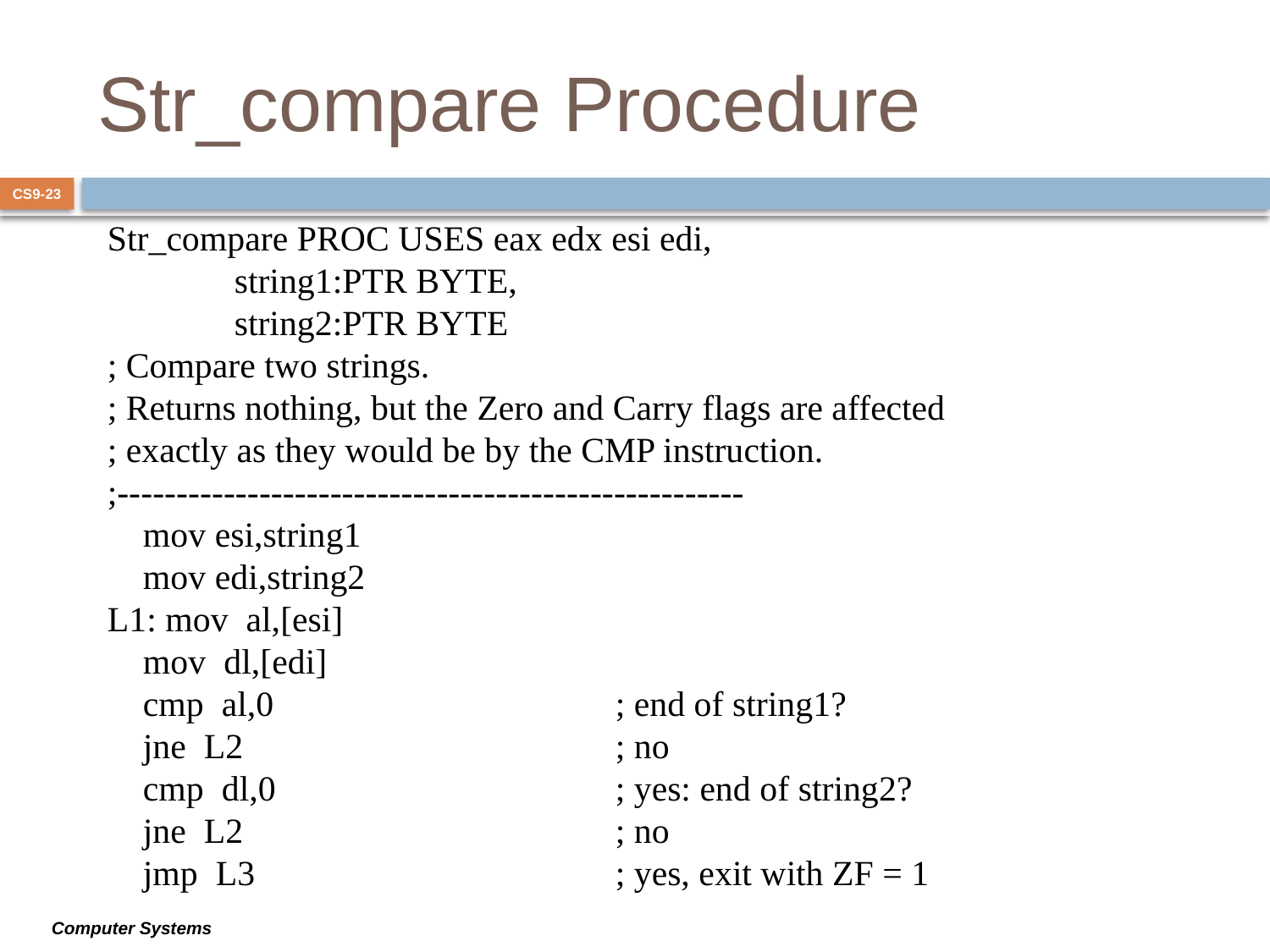

# Str_compare Procedure
CS9-23
Str_compare PROC USES eax edx esi edi,
	string1:PTR BYTE,
	string2:PTR BYTE
; Compare two strings.
; Returns nothing, but the Zero and Carry flags are affected
; exactly as they would be by the CMP instruction.
;-----------------------------------------------------
    mov esi,string1
    mov edi,string2
L1: mov  al,[esi]
    mov  dl,[edi]
    cmp  al,0    			; end of string1?
    jne  L2      			; no
    cmp  dl,0    			; yes: end of string2?
    jne  L2      			; no
    jmp  L3      			; yes, exit with ZF = 1